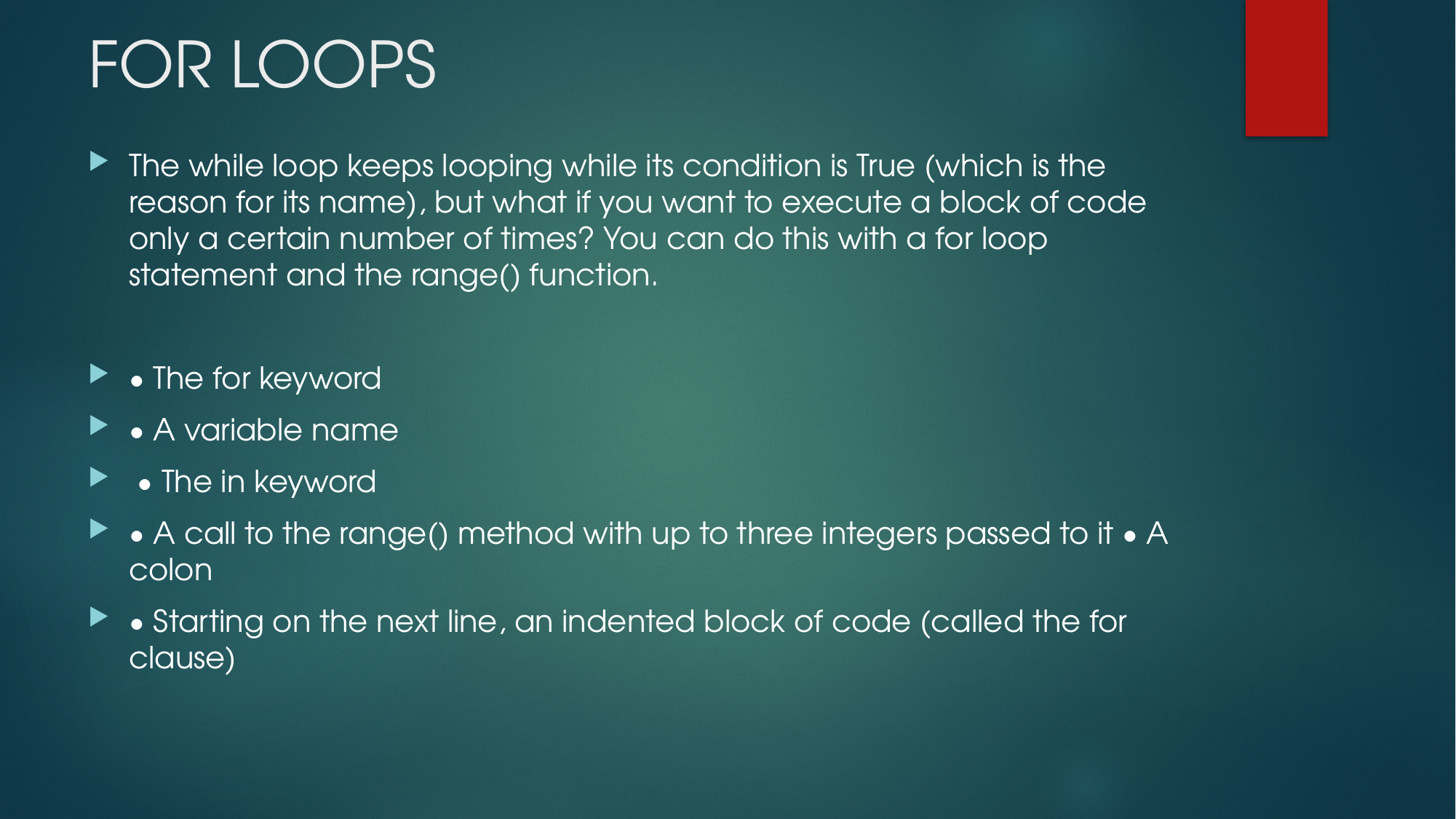

# FOR LOOPS
The while loop keeps looping while its condition is True (which is the reason for its name), but what if you want to execute a block of code only a certain number of times? You can do this with a for loop statement and the range() function.

• The for keyword
• A variable name
 • The in keyword
• A call to the range() method with up to three integers passed to it • A colon
• Starting on the next line, an indented block of code (called the for clause)